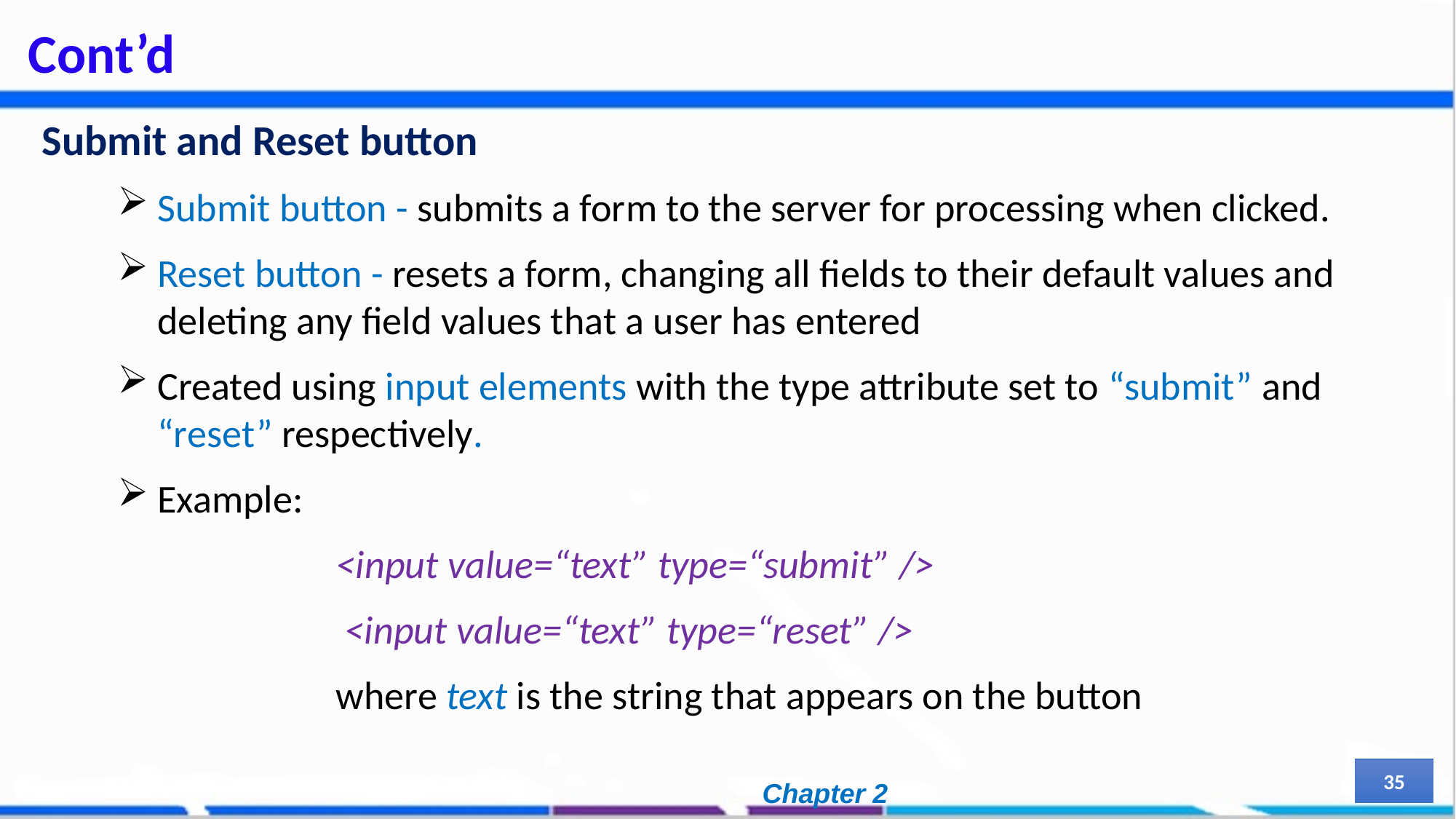

# Cont’d
Submit and Reset button
Submit button - submits a form to the server for processing when clicked.
Reset button - resets a form, changing all fields to their default values and deleting any field values that a user has entered
Created using input elements with the type attribute set to “submit” and “reset” respectively.
Example:
		<input value=“text” type=“submit” />
		 <input value=“text” type=“reset” />
		where text is the string that appears on the button
35
Chapter 2